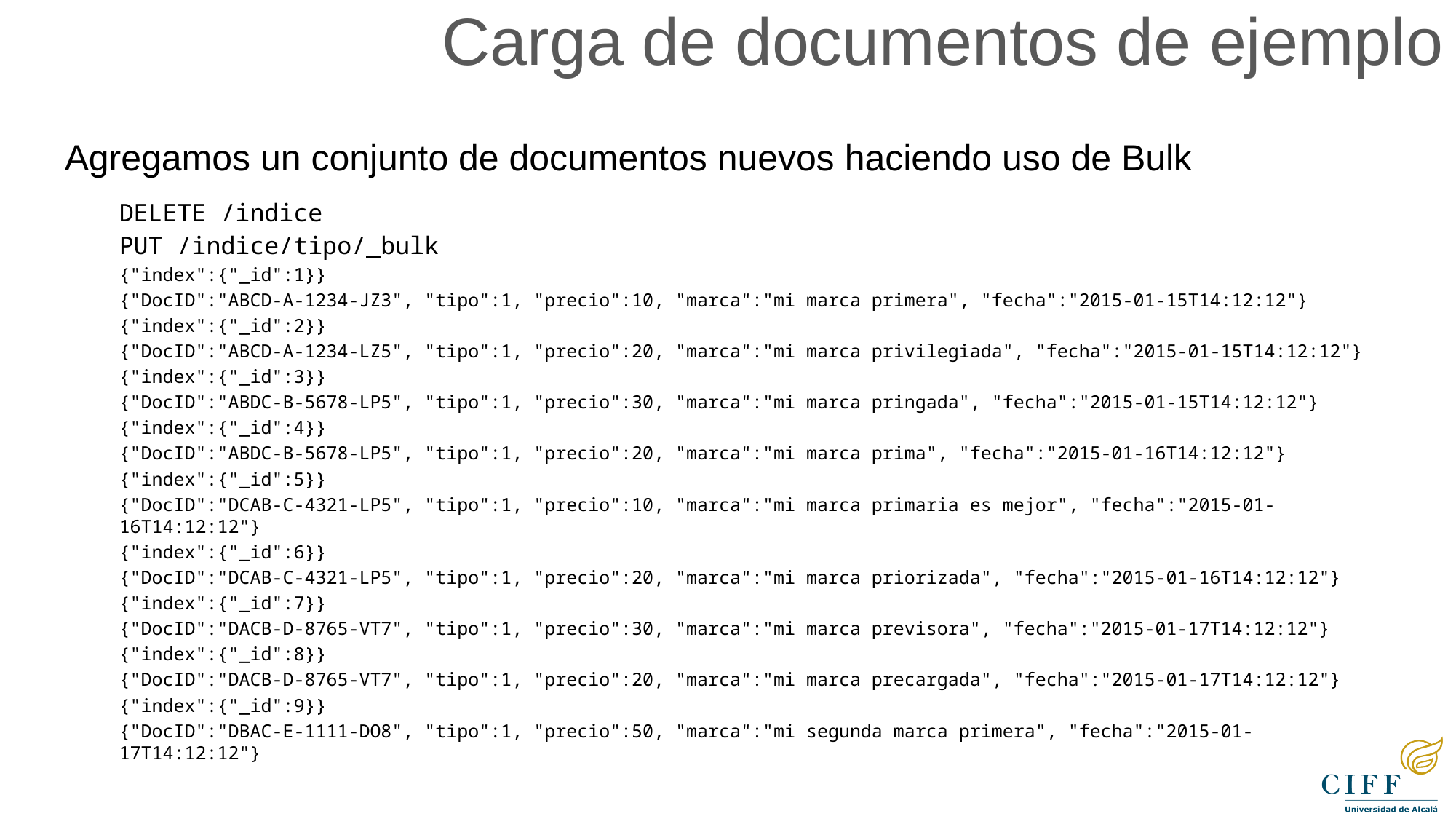

Carga de documentos de ejemplo
Agregamos un conjunto de documentos nuevos haciendo uso de Bulk
DELETE /indice
PUT /indice/tipo/_bulk
{"index":{"_id":1}}
{"DocID":"ABCD-A-1234-JZ3", "tipo":1, "precio":10, "marca":"mi marca primera", "fecha":"2015-01-15T14:12:12"}
{"index":{"_id":2}}
{"DocID":"ABCD-A-1234-LZ5", "tipo":1, "precio":20, "marca":"mi marca privilegiada", "fecha":"2015-01-15T14:12:12"}
{"index":{"_id":3}}
{"DocID":"ABDC-B-5678-LP5", "tipo":1, "precio":30, "marca":"mi marca pringada", "fecha":"2015-01-15T14:12:12"}
{"index":{"_id":4}}
{"DocID":"ABDC-B-5678-LP5", "tipo":1, "precio":20, "marca":"mi marca prima", "fecha":"2015-01-16T14:12:12"}
{"index":{"_id":5}}
{"DocID":"DCAB-C-4321-LP5", "tipo":1, "precio":10, "marca":"mi marca primaria es mejor", "fecha":"2015-01-16T14:12:12"}
{"index":{"_id":6}}
{"DocID":"DCAB-C-4321-LP5", "tipo":1, "precio":20, "marca":"mi marca priorizada", "fecha":"2015-01-16T14:12:12"}
{"index":{"_id":7}}
{"DocID":"DACB-D-8765-VT7", "tipo":1, "precio":30, "marca":"mi marca previsora", "fecha":"2015-01-17T14:12:12"}
{"index":{"_id":8}}
{"DocID":"DACB-D-8765-VT7", "tipo":1, "precio":20, "marca":"mi marca precargada", "fecha":"2015-01-17T14:12:12"}
{"index":{"_id":9}}
{"DocID":"DBAC-E-1111-DO8", "tipo":1, "precio":50, "marca":"mi segunda marca primera", "fecha":"2015-01-17T14:12:12"}